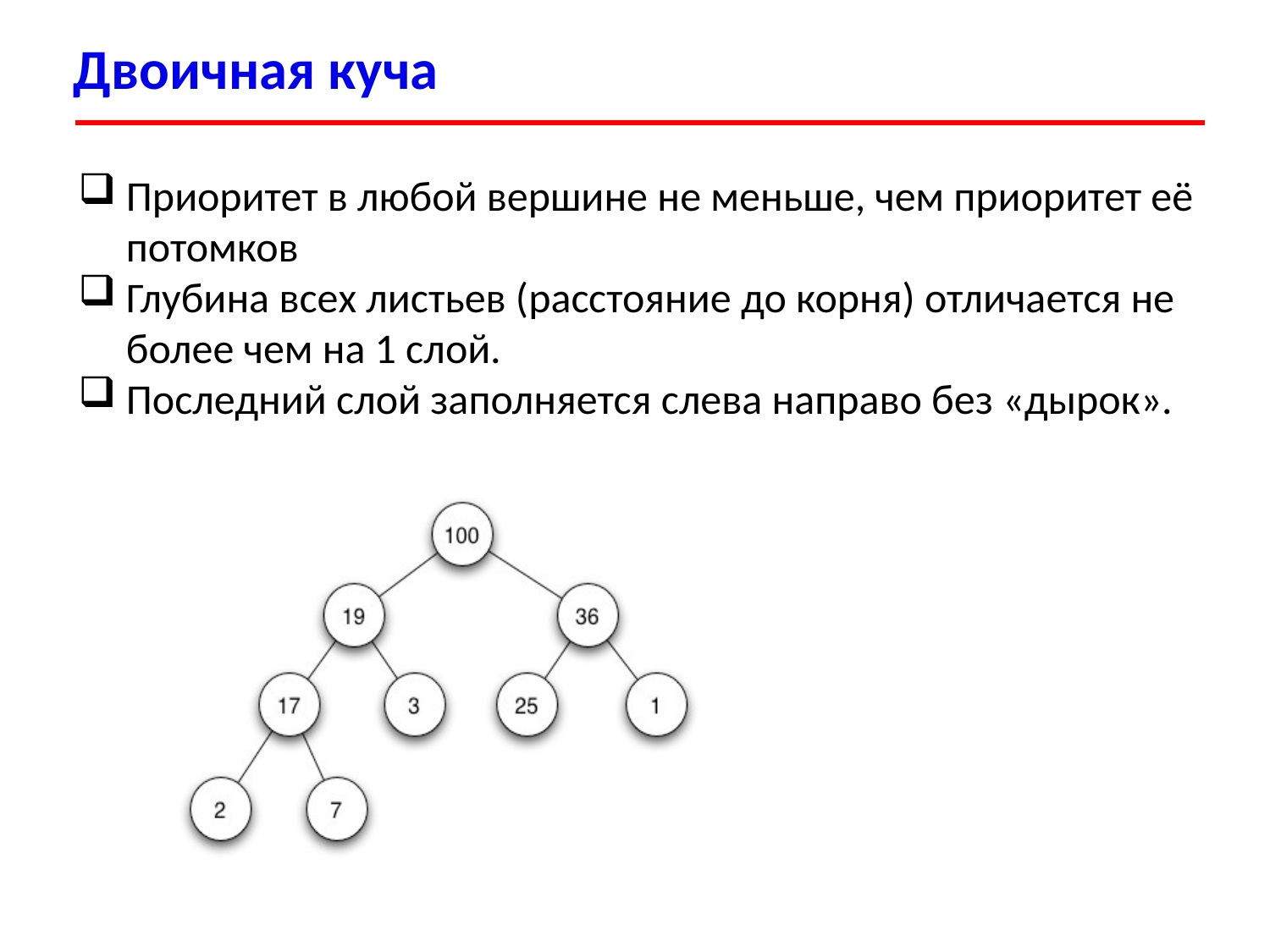

# Двоичная куча
Приоритет в любой вершине не меньше, чем приоритет её потомков
Глубина всех листьев (расстояние до корня) отличается не более чем на 1 слой.
Последний слой заполняется слева направо без «дырок».